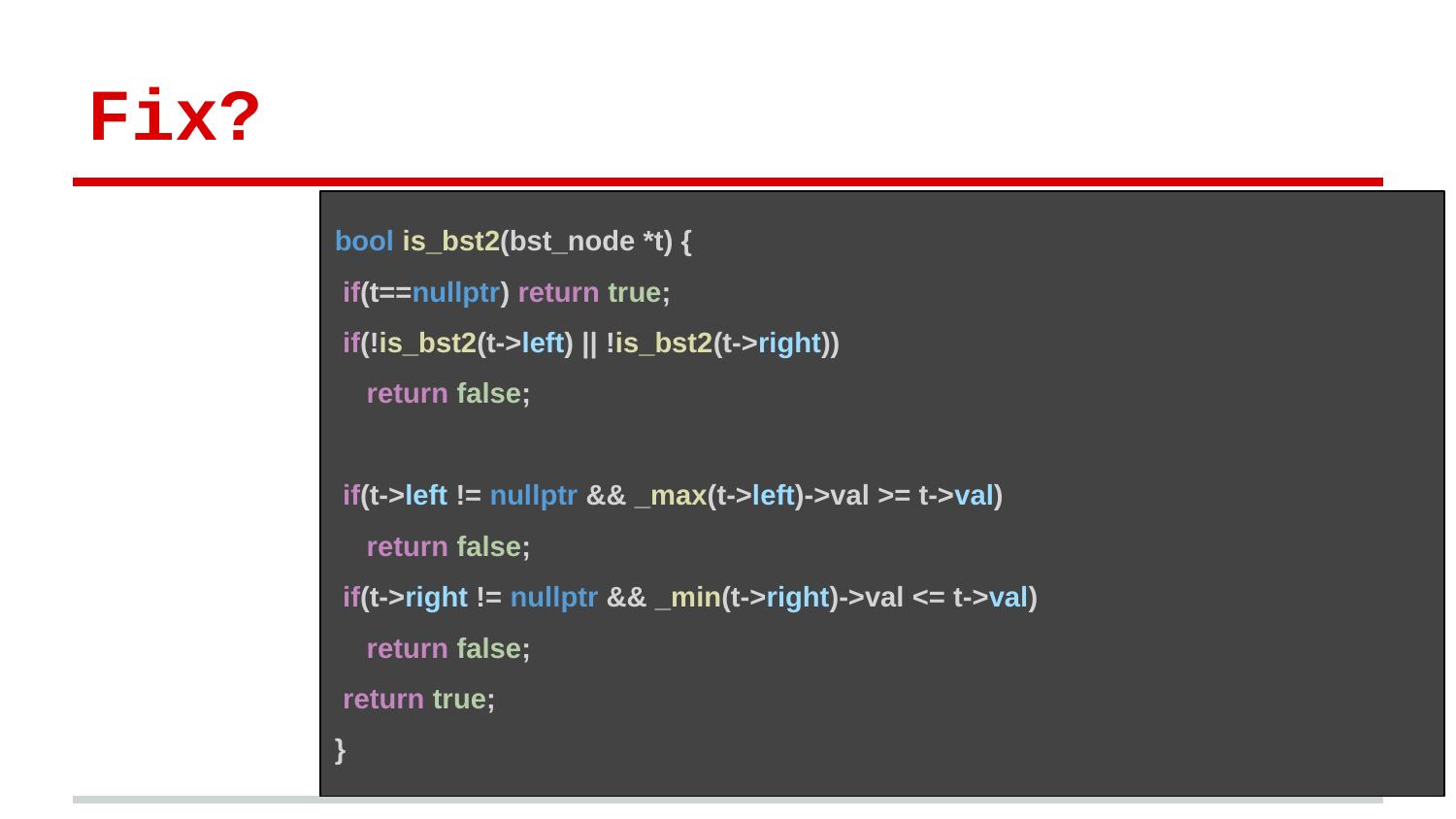

# Fix?
bool is_bst2(bst_node *t) {
 if(t==nullptr) return true;
 if(!is_bst2(t->left) || !is_bst2(t->right))
    return false;

 if(t->left != nullptr && _max(t->left)->val >= t->val)
    return false;
 if(t->right != nullptr && _min(t->right)->val <= t->val)
    return false;
 return true;
}